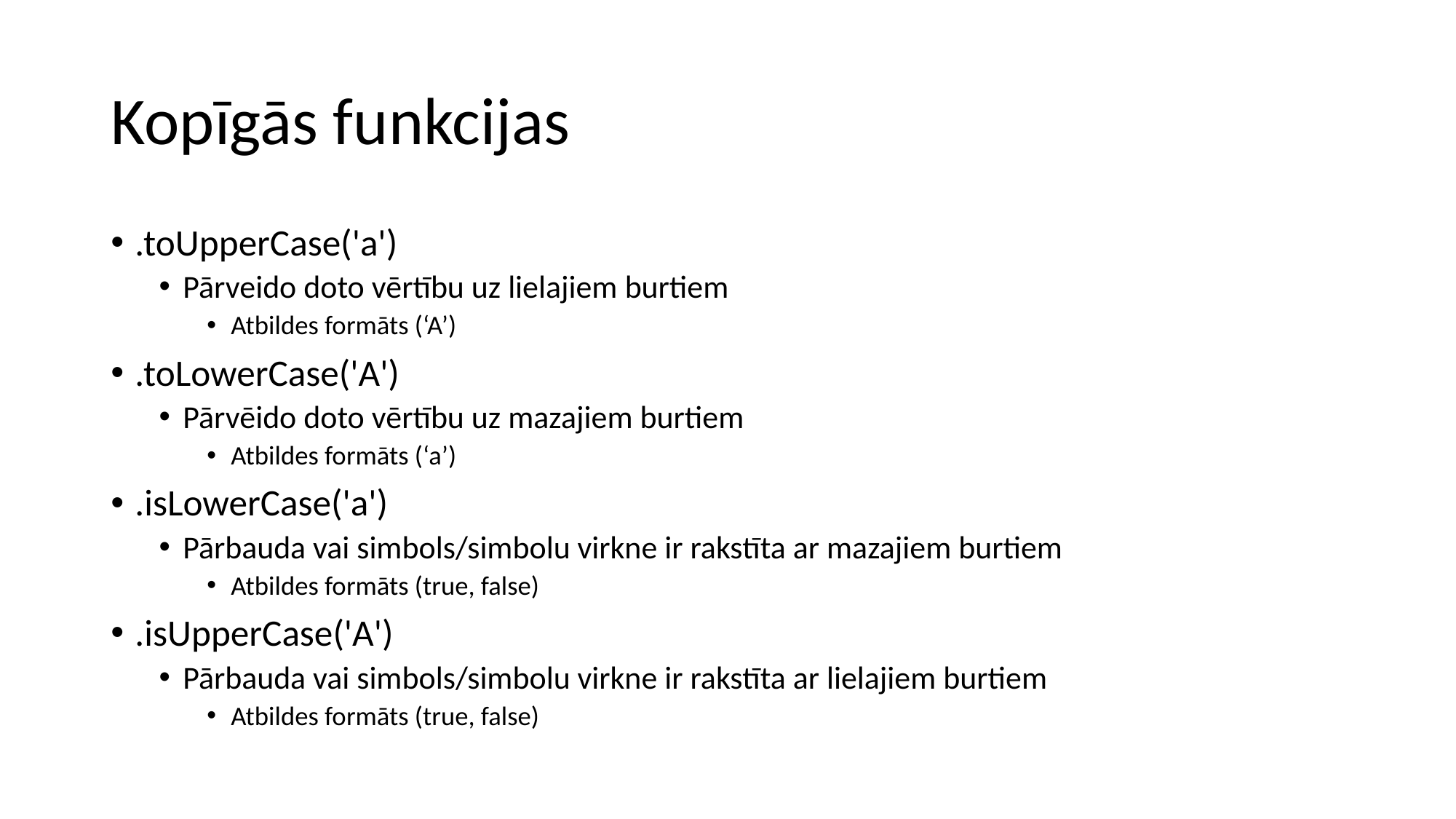

# Kopīgās funkcijas
.toUpperCase('a')
Pārveido doto vērtību uz lielajiem burtiem
Atbildes formāts (‘A’)
.toLowerCase('A')
Pārvēido doto vērtību uz mazajiem burtiem
Atbildes formāts (‘a’)
.isLowerCase('a')
Pārbauda vai simbols/simbolu virkne ir rakstīta ar mazajiem burtiem
Atbildes formāts (true, false)
.isUpperCase('A')
Pārbauda vai simbols/simbolu virkne ir rakstīta ar lielajiem burtiem
Atbildes formāts (true, false)